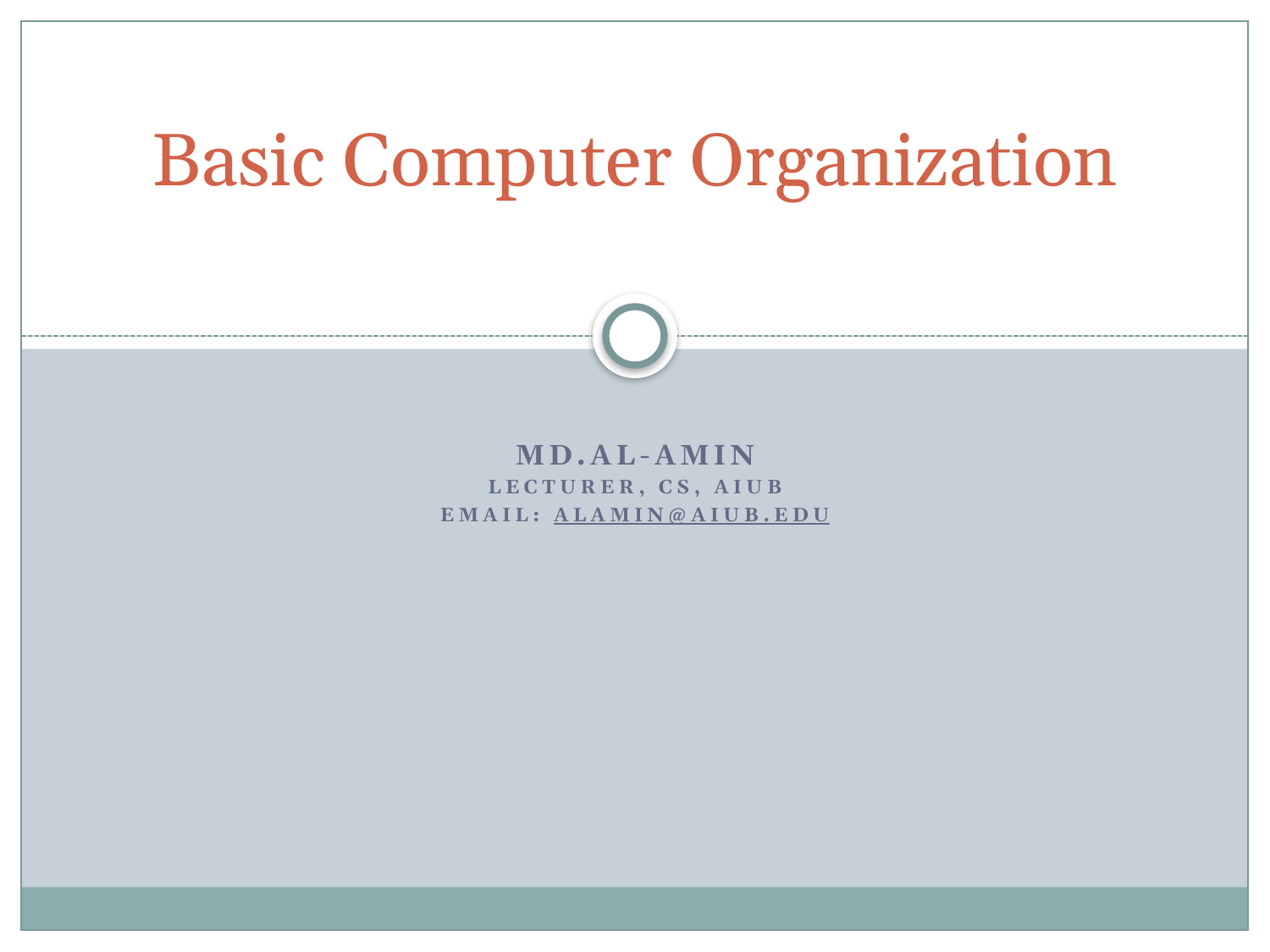

# Basic Computer Organization

MD.Al-amin
Lecturer, Cs, AIUB
Email: alamin@aiub.edu